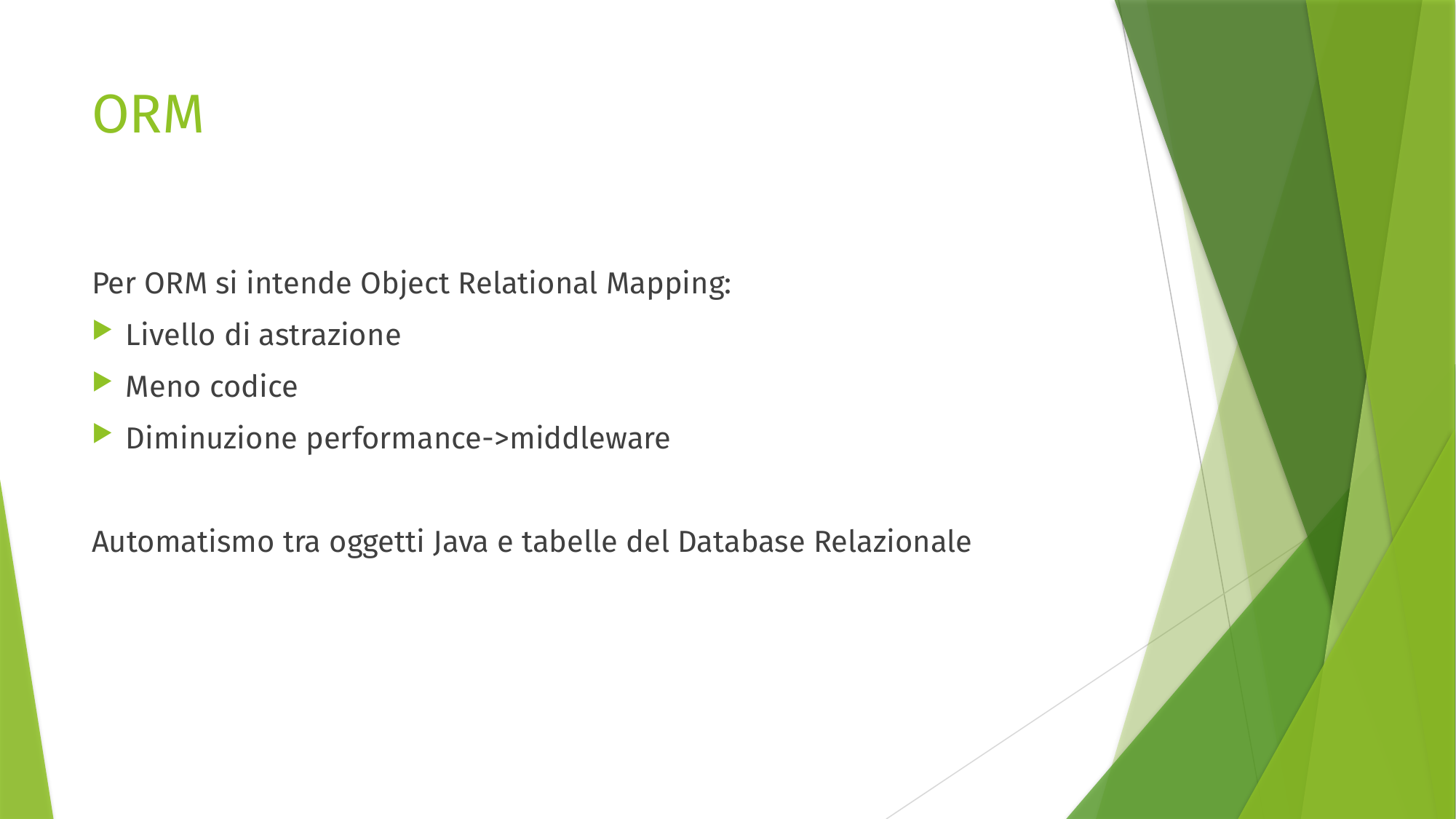

# ORM
Per ORM si intende Object Relational Mapping:
Livello di astrazione
Meno codice
Diminuzione performance->middleware

Automatismo tra oggetti Java e tabelle del Database Relazionale